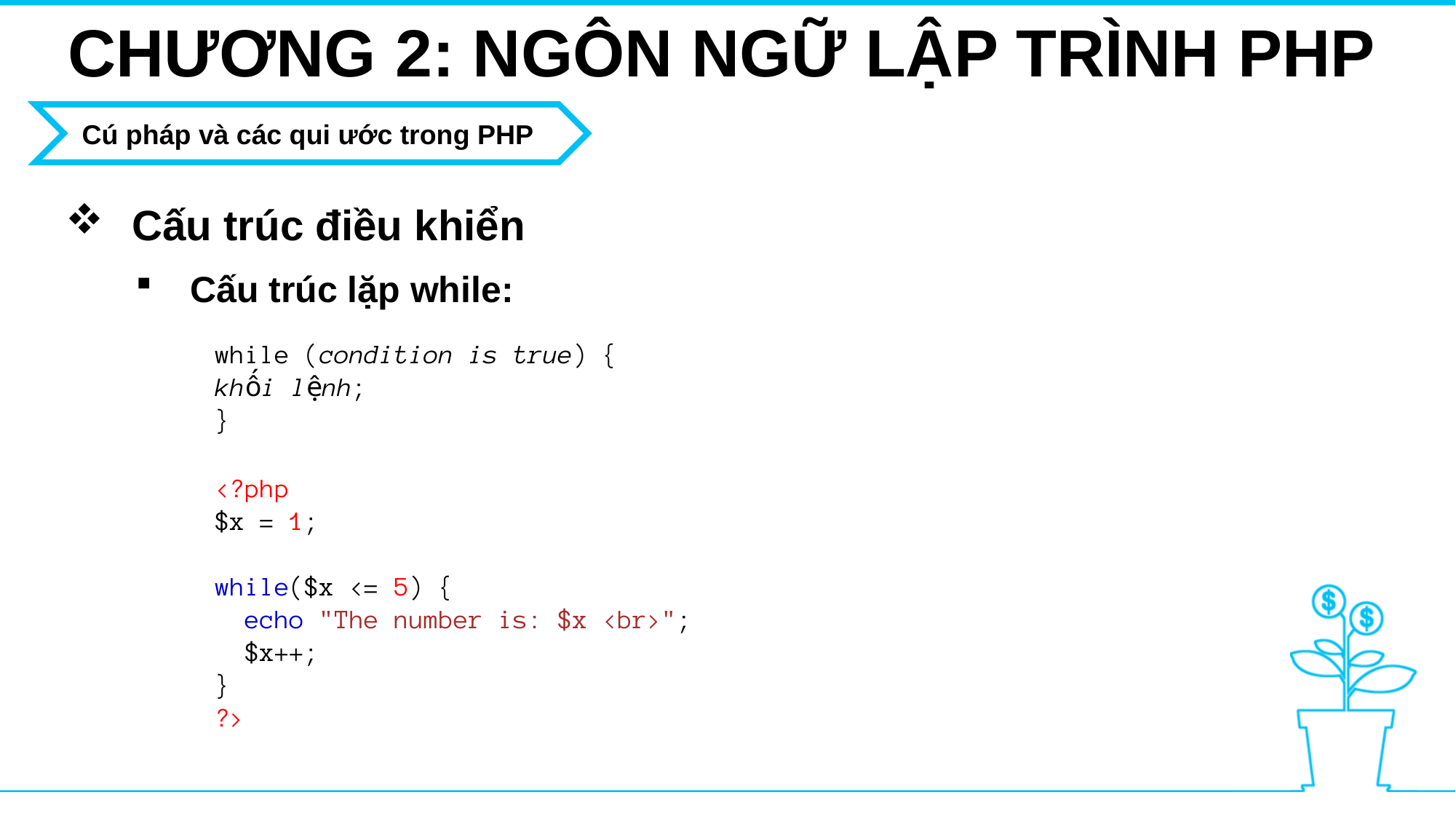

CHƯƠNG 2: NGÔN NGỮ LẬP TRÌNH PHP
Cú pháp và các qui ước trong PHP
 Cấu trúc điều khiển
Cấu trúc lặp while:
while (condition is true) {
khối lệnh;
}
<?php
$x = 1;
while($x <= 5) {
  echo "The number is: $x <br>";
  $x++;
}
?>